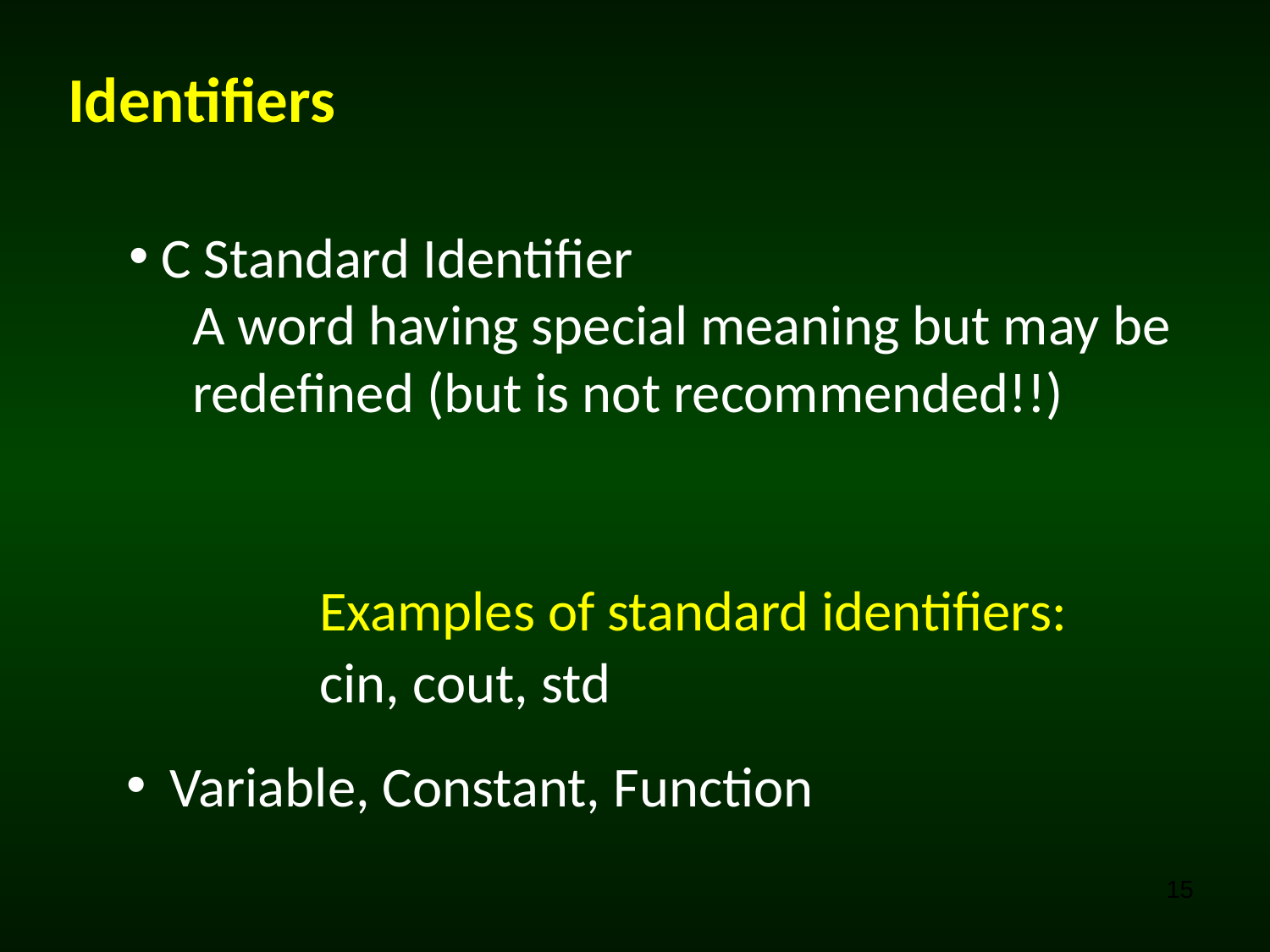

Identifiers
 C Standard Identifier
A word having special meaning but may be redefined (but is not recommended!!)

	Examples of standard identifiers:
	cin, cout, std
 Variable, Constant, Function
15